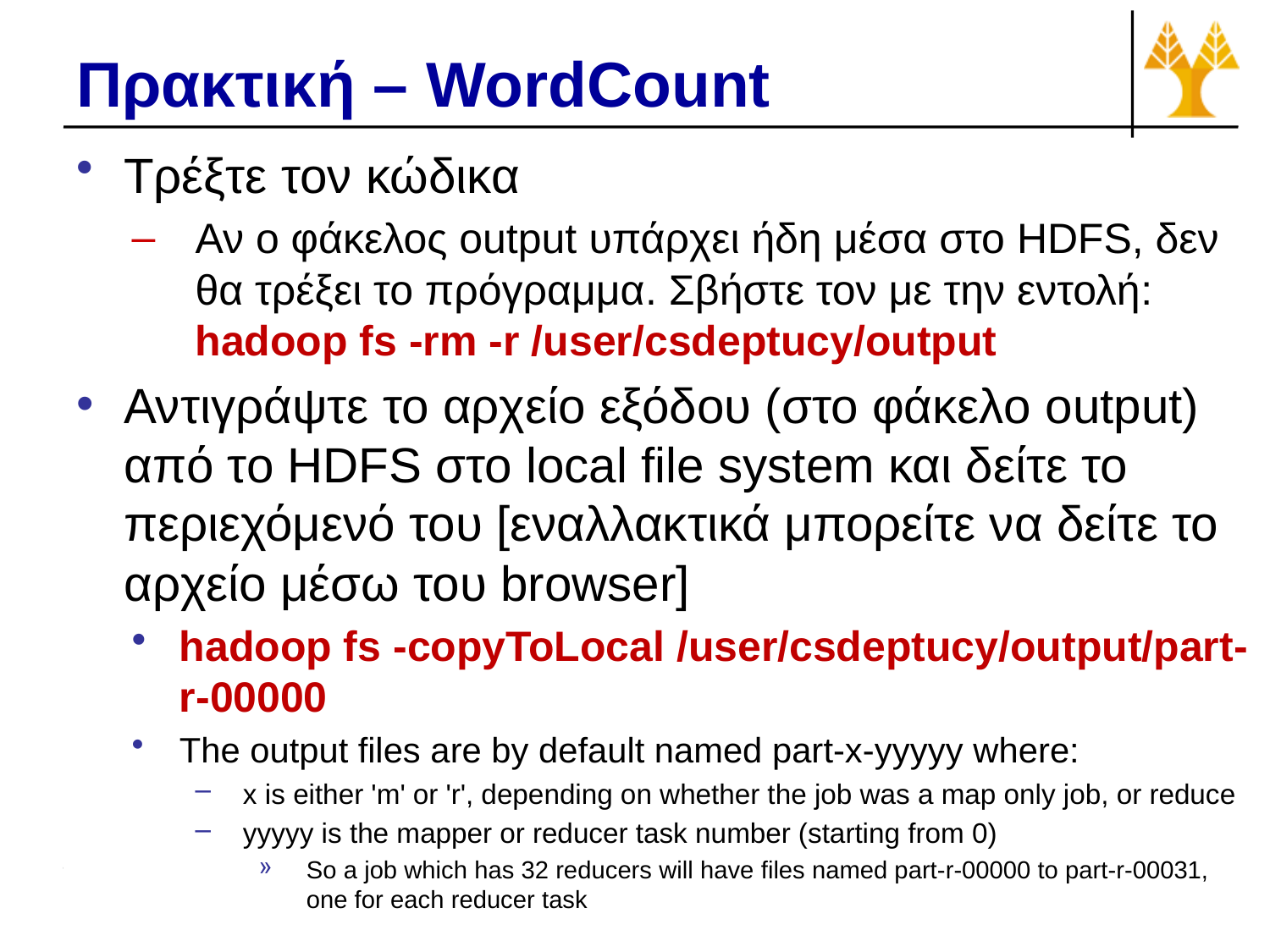

# Πρακτική – WordCount
Τρέξτε τον κώδικα
Αν ο φάκελος output υπάρχει ήδη μέσα στο HDFS, δεν θα τρέξει το πρόγραμμα. Σβήστε τον με την εντολή:
hadoop fs -rm -r /user/csdeptucy/output
Αντιγράψτε το αρχείο εξόδου (στο φάκελο output) από το HDFS στο local file system και δείτε το περιεχόμενό του [εναλλακτικά μπορείτε να δείτε το αρχείο μέσω του browser]
hadoop fs -copyToLocal /user/csdeptucy/output/part-r-00000
The output files are by default named part-x-yyyyy where:
x is either 'm' or 'r', depending on whether the job was a map only job, or reduce
yyyyy is the mapper or reducer task number (starting from 0)
So a job which has 32 reducers will have files named part-r-00000 to part-r-00031, one for each reducer task